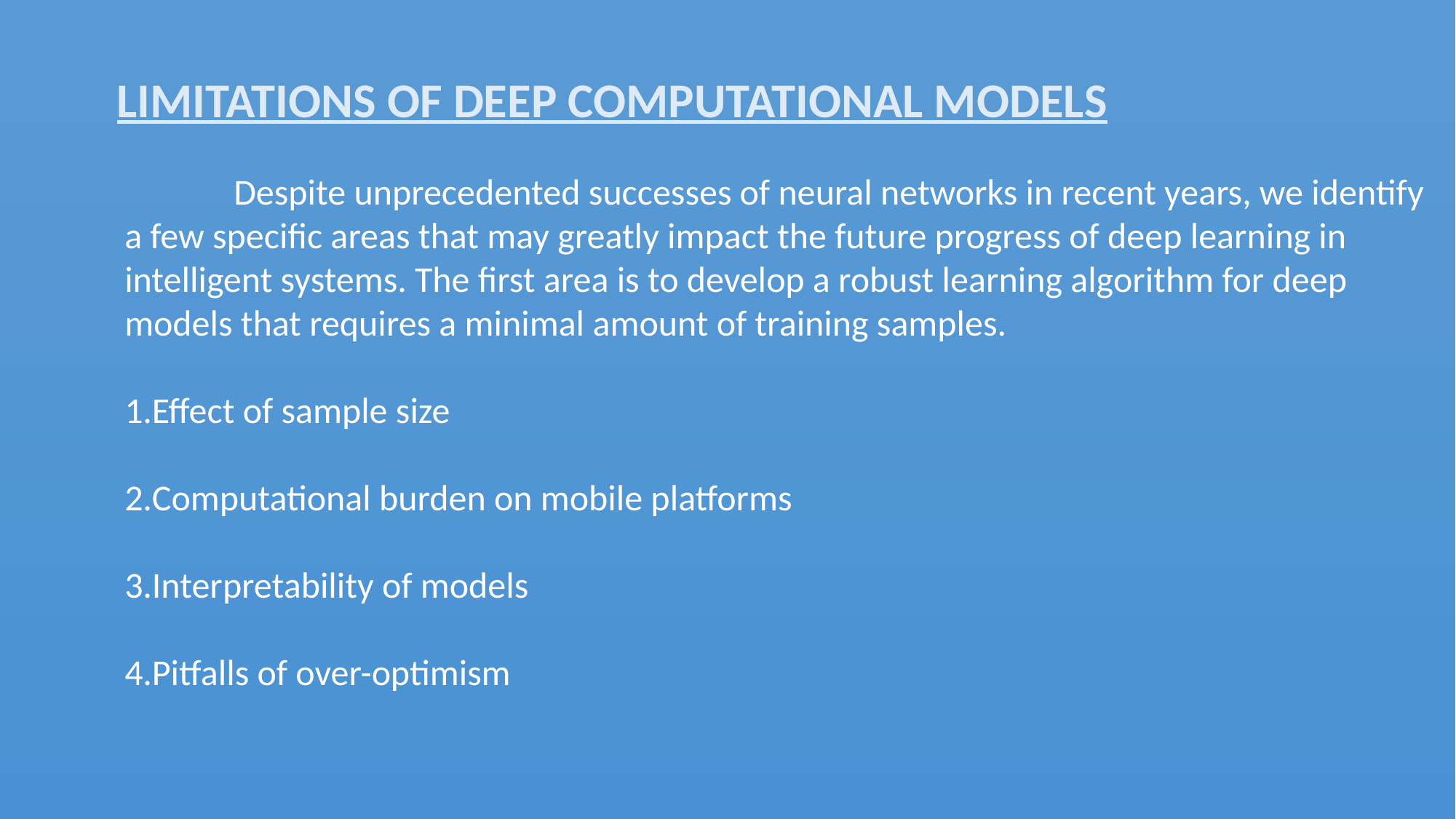

LIMITATIONS OF DEEP COMPUTATIONAL MODELS

#
	Despite unprecedented successes of neural networks in recent years, we identify a few specific areas that may greatly impact the future progress of deep learning in intelligent systems. The first area is to develop a robust learning algorithm for deep models that requires a minimal amount of training samples.

Effect of sample size

Computational burden on mobile platforms

Interpretability of models

Pitfalls of over-optimism